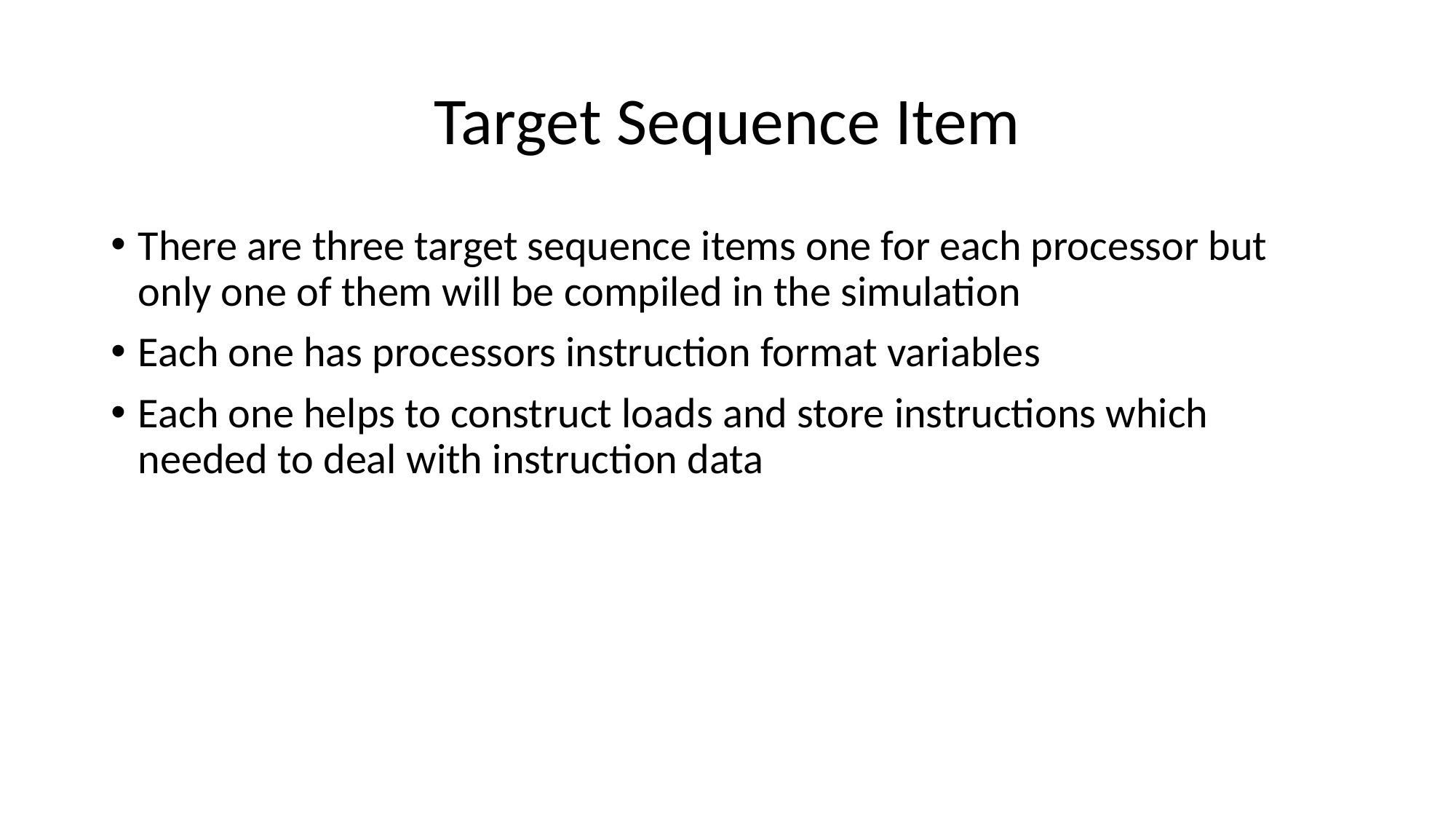

# Target Sequence Item
There are three target sequence items one for each processor but only one of them will be compiled in the simulation
Each one has processors instruction format variables
Each one helps to construct loads and store instructions which needed to deal with instruction data